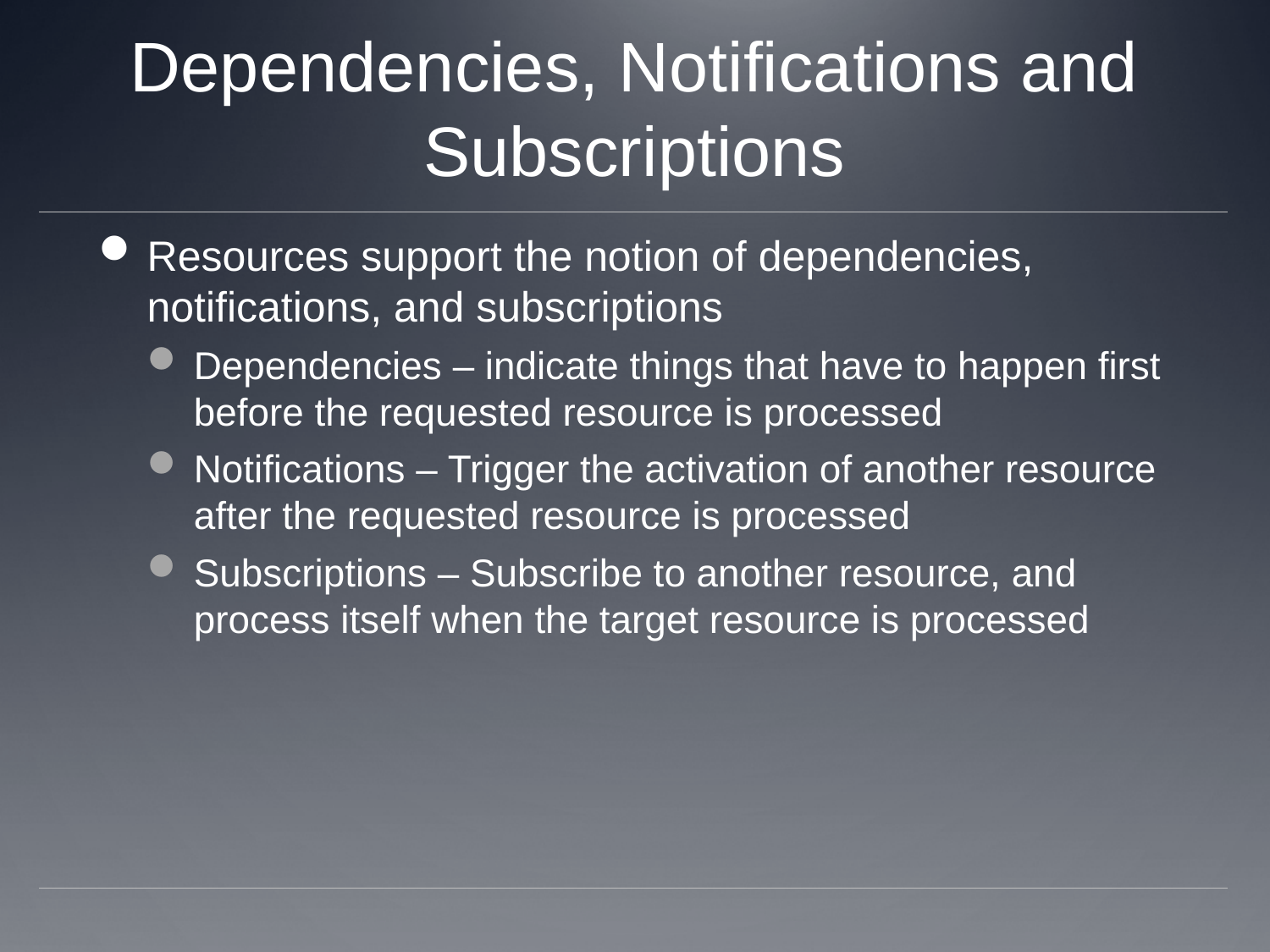

# Dependencies, Notifications and Subscriptions
Resources support the notion of dependencies, notifications, and subscriptions
Dependencies – indicate things that have to happen first before the requested resource is processed
Notifications – Trigger the activation of another resource after the requested resource is processed
Subscriptions – Subscribe to another resource, and process itself when the target resource is processed